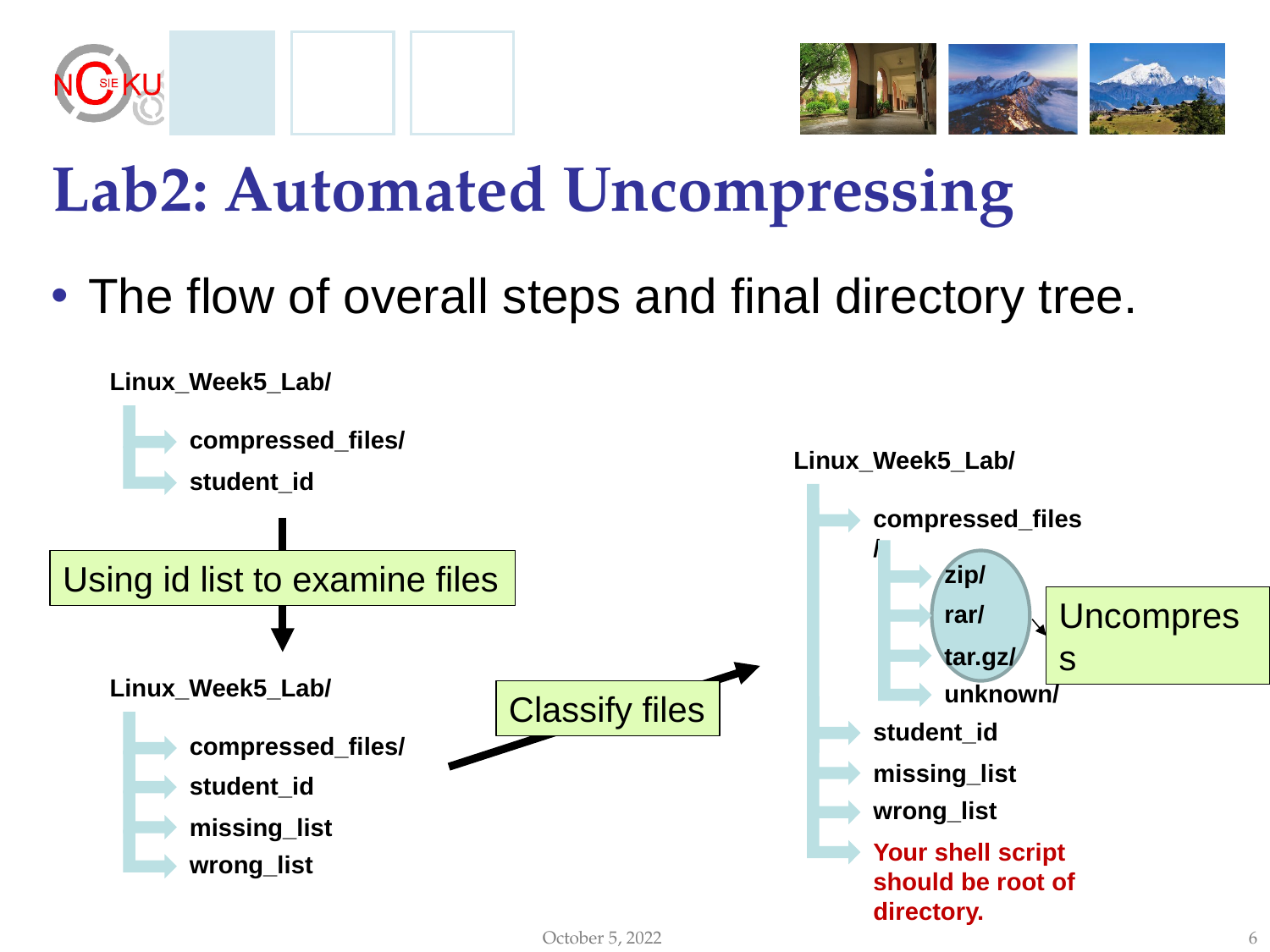

# Lab2: Automated Uncompressing
The flow of overall steps and final directory tree.

Linux_Week5_Lab/

compressed_files/

student_id
Linux_Week5_Lab/

compressed_files/

zip/

rar/

tar.gz/

unknown/

student_id

missing_list

wrong_list

Your shell script
should be root of directory.
Using id list to examine files

Uncompress
Linux_Week5_Lab/

compressed_files/

student_id

missing_list

wrong_list
Classify files
October 5, 2022
6